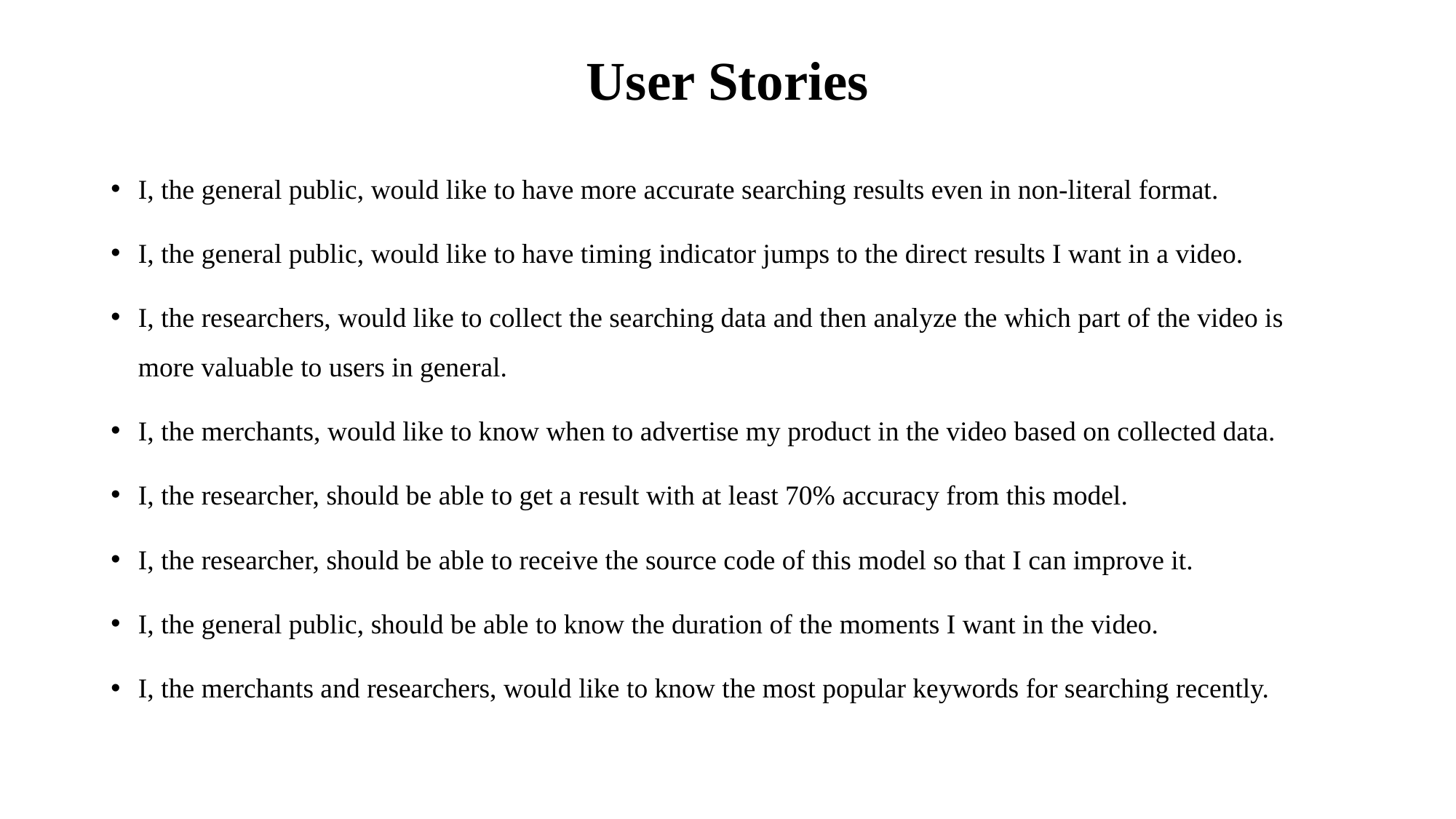

# User Stories
I, the general public, would like to have more accurate searching results even in non-literal format.
I, the general public, would like to have timing indicator jumps to the direct results I want in a video.
I, the researchers, would like to collect the searching data and then analyze the which part of the video is more valuable to users in general.
I, the merchants, would like to know when to advertise my product in the video based on collected data.
I, the researcher, should be able to get a result with at least 70% accuracy from this model.
I, the researcher, should be able to receive the source code of this model so that I can improve it.
I, the general public, should be able to know the duration of the moments I want in the video.
I, the merchants and researchers, would like to know the most popular keywords for searching recently.